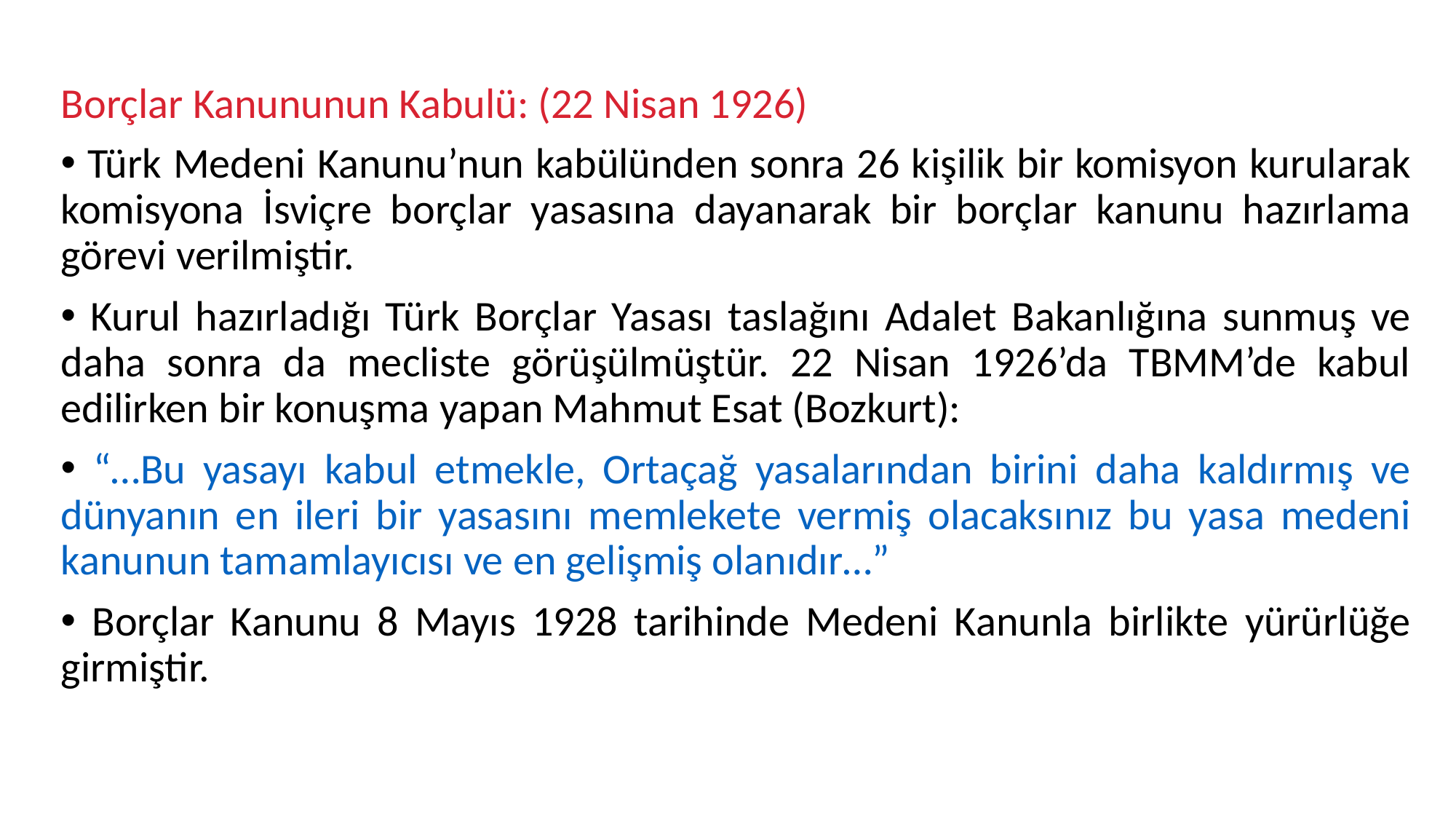

Borçlar Kanununun Kabulü: (22 Nisan 1926)
 Türk Medeni Kanunu’nun kabülünden sonra 26 kişilik bir komisyon kurularak komisyona İsviçre borçlar yasasına dayanarak bir borçlar kanunu hazırlama görevi verilmiştir.
 Kurul hazırladığı Türk Borçlar Yasası taslağını Adalet Bakanlığına sunmuş ve daha sonra da mecliste görüşülmüştür. 22 Nisan 1926’da TBMM’de kabul edilirken bir konuşma yapan Mahmut Esat (Bozkurt):
 “…Bu yasayı kabul etmekle, Ortaçağ yasalarından birini daha kaldırmış ve dünyanın en ileri bir yasasını memlekete vermiş olacaksınız bu yasa medeni kanunun tamamlayıcısı ve en gelişmiş olanıdır…”
 Borçlar Kanunu 8 Mayıs 1928 tarihinde Medeni Kanunla birlikte yürürlüğe girmiştir.